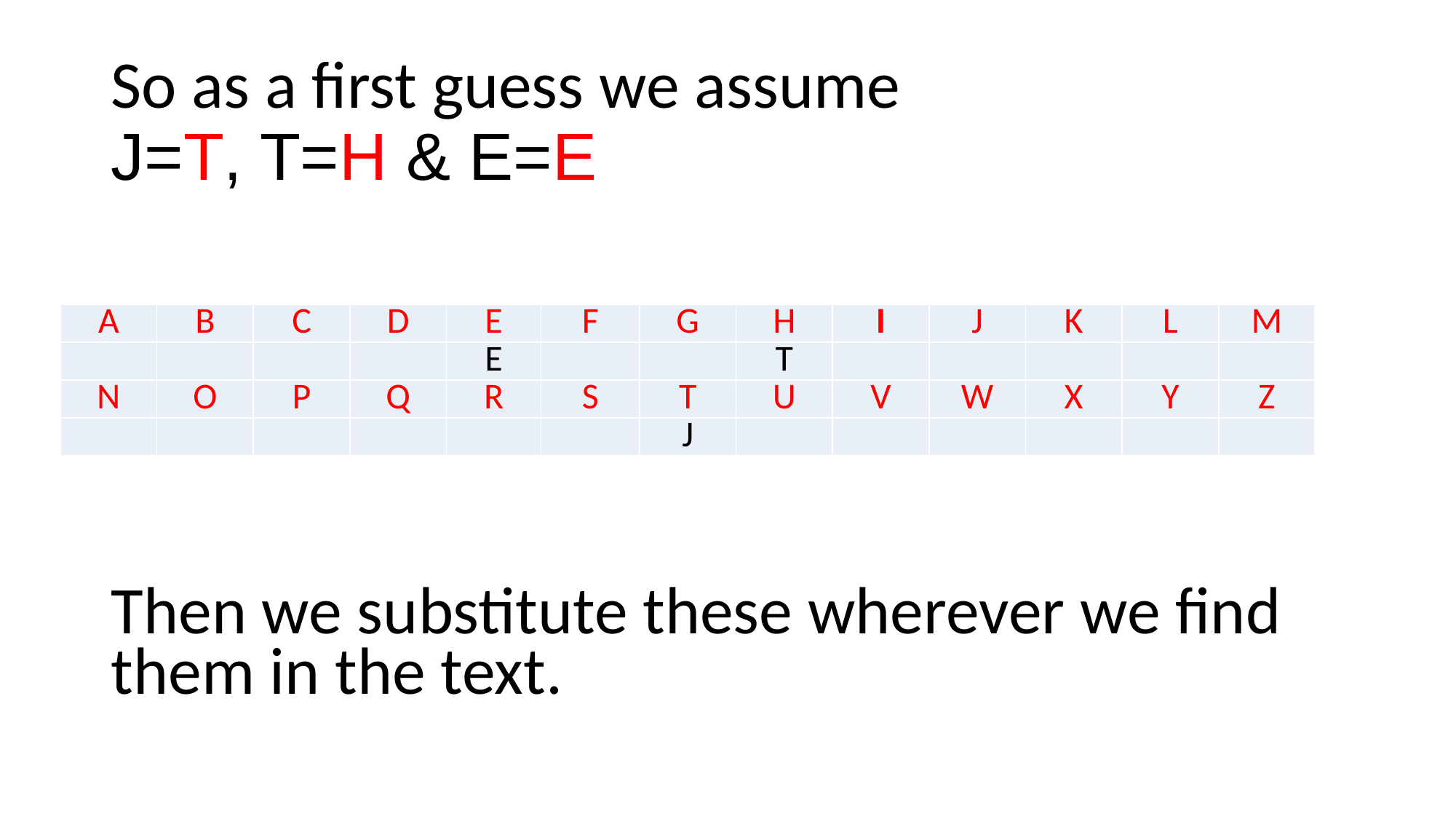

# So as a first guess we assume J=T, T=H & E=E
| A | B | C | D | E | F | G | H | I | J | K | L | M |
| --- | --- | --- | --- | --- | --- | --- | --- | --- | --- | --- | --- | --- |
|  |  |  |  | E |  |  | T |  |  |  |  |  |
| N | O | P | Q | R | S | T | U | V | W | X | Y | Z |
|  |  |  |  |  |  | J |  |  |  |  |  |  |
Then we substitute these wherever we find them in the text.